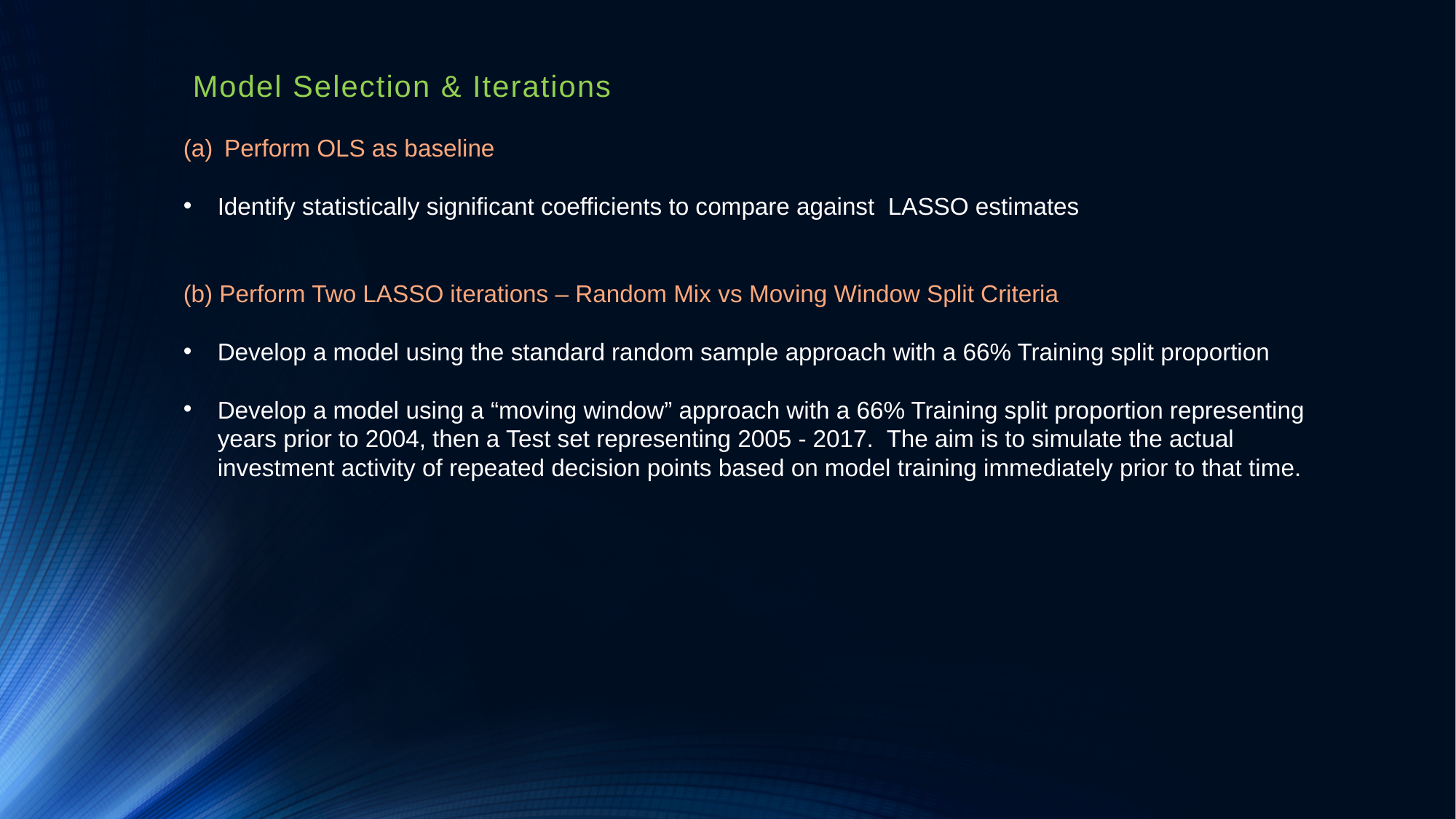

# Model Selection & Iterations
Perform OLS as baseline

Identify statistically significant coefficients to compare against  LASSO estimates

(b) Perform Two LASSO iterations – Random Mix vs Moving Window Split Criteria

Develop a model using the standard random sample approach with a 66% Training split proportion

Develop a model using a “moving window” approach with a 66% Training split proportion representing years prior to 2004, then a Test set representing 2005 - 2017.  The aim is to simulate the actual investment activity of repeated decision points based on model training immediately prior to that time.